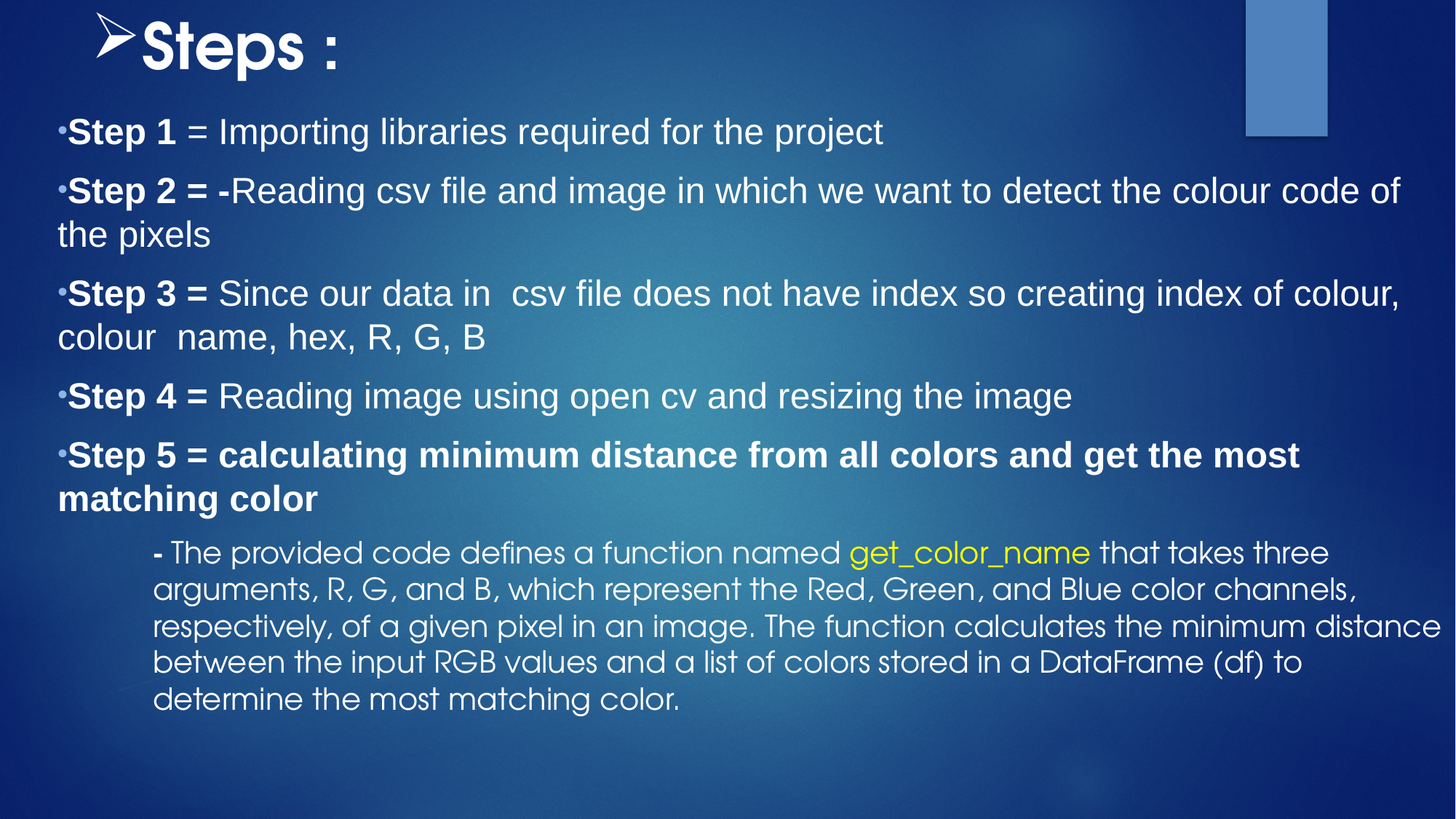

# Steps :
Step 1 = Importing libraries required for the project
Step 2 = -Reading csv file and image in which we want to detect the colour code of the pixels
Step 3 = Since our data in  csv file does not have index so creating index of colour, colour  name, hex, R, G, B
Step 4 = Reading image using open cv and resizing the image
Step 5 = calculating minimum distance from all colors and get the most matching color
- The provided code defines a function named get_color_name that takes three arguments, R, G, and B, which represent the Red, Green, and Blue color channels, respectively, of a given pixel in an image. The function calculates the minimum distance between the input RGB values and a list of colors stored in a DataFrame (df) to determine the most matching color.